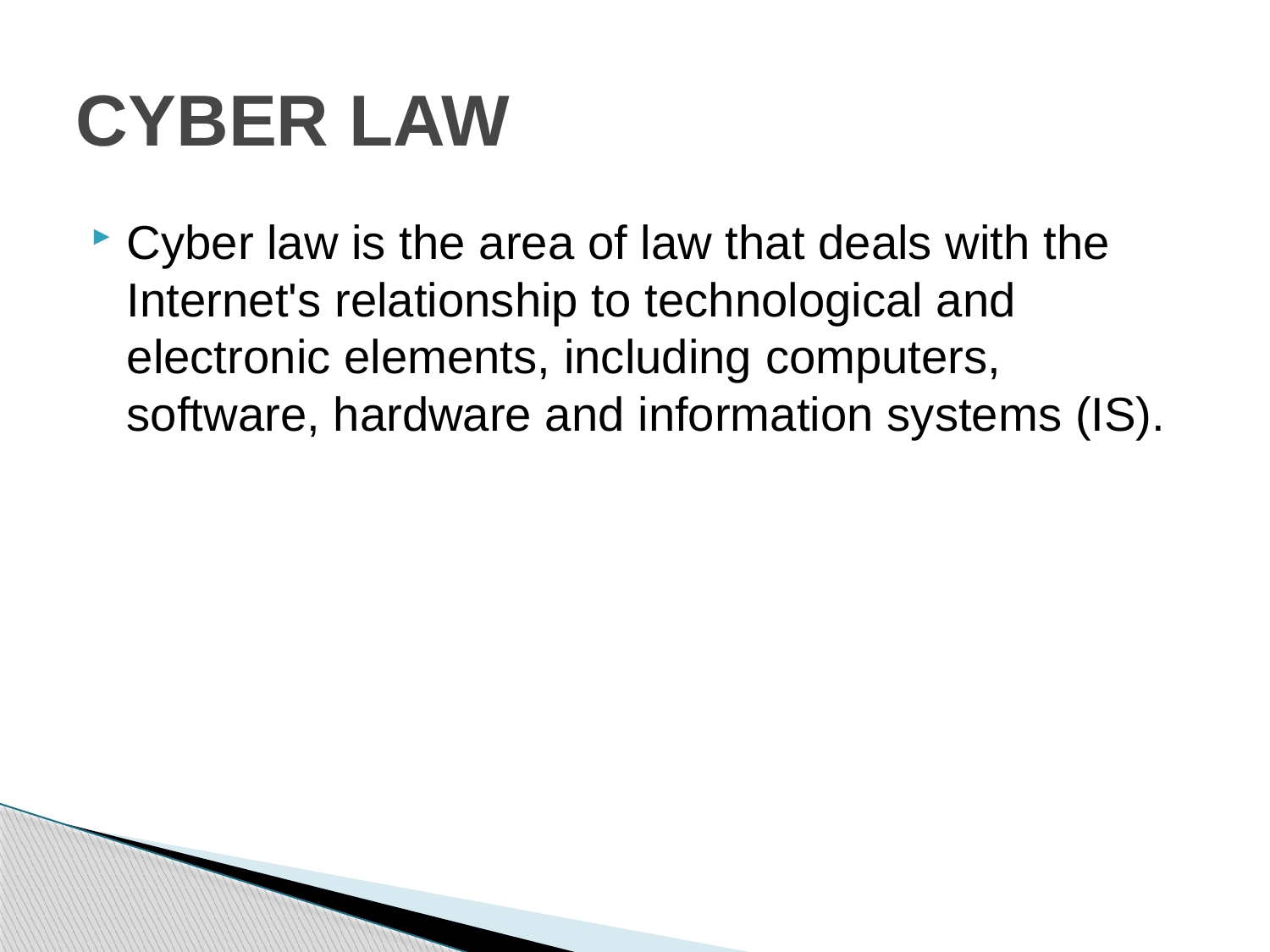

# CYBER LAW
Cyber law is the area of law that deals with the Internet's relationship to technological and electronic elements, including computers, software, hardware and information systems (IS).